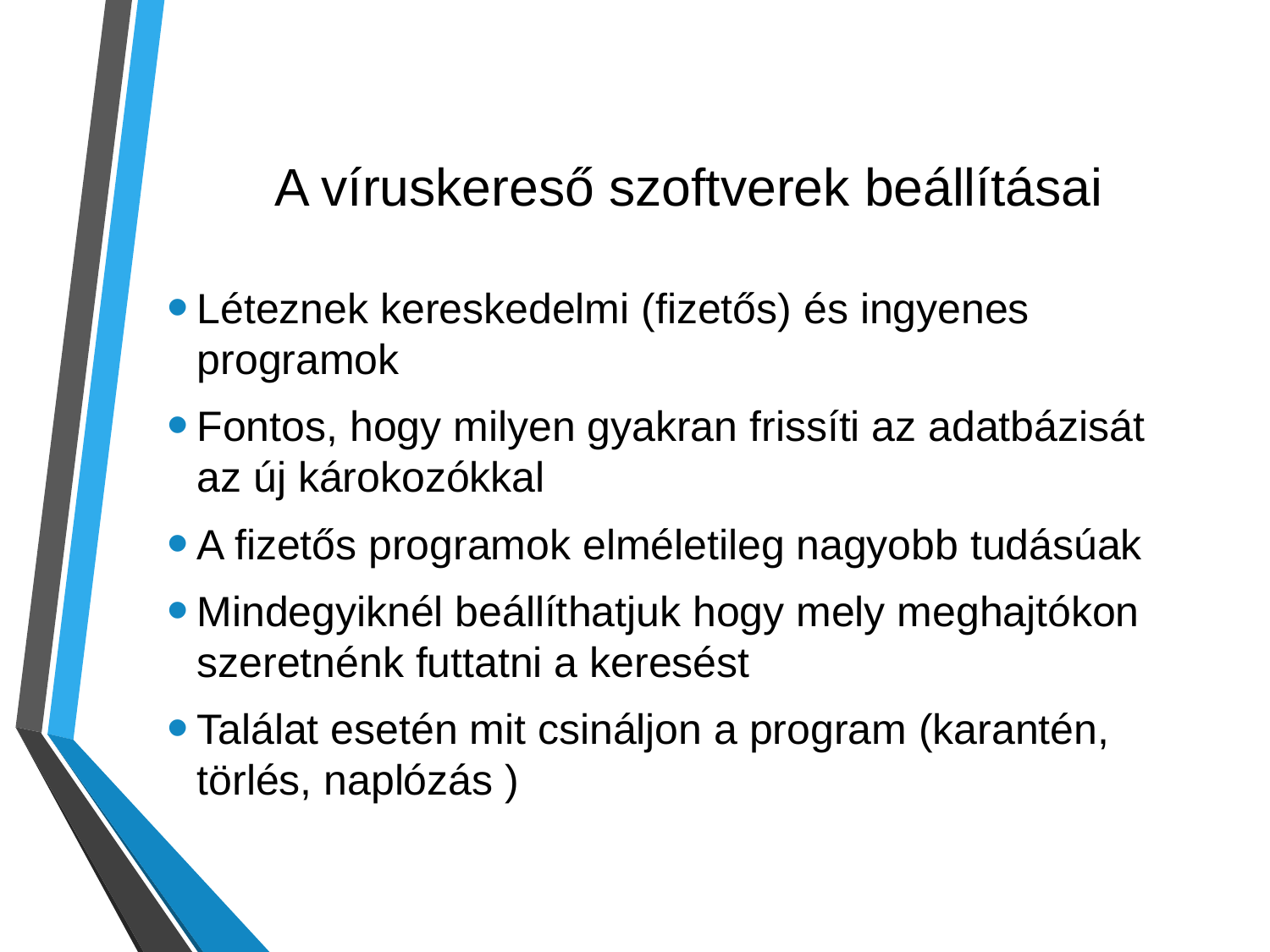

# A víruskereső szoftverek beállításai
Léteznek kereskedelmi (fizetős) és ingyenes programok
Fontos, hogy milyen gyakran frissíti az adatbázisát az új károkozókkal
A fizetős programok elméletileg nagyobb tudásúak
Mindegyiknél beállíthatjuk hogy mely meghajtókon szeretnénk futtatni a keresést
Találat esetén mit csináljon a program (karantén, törlés, naplózás )